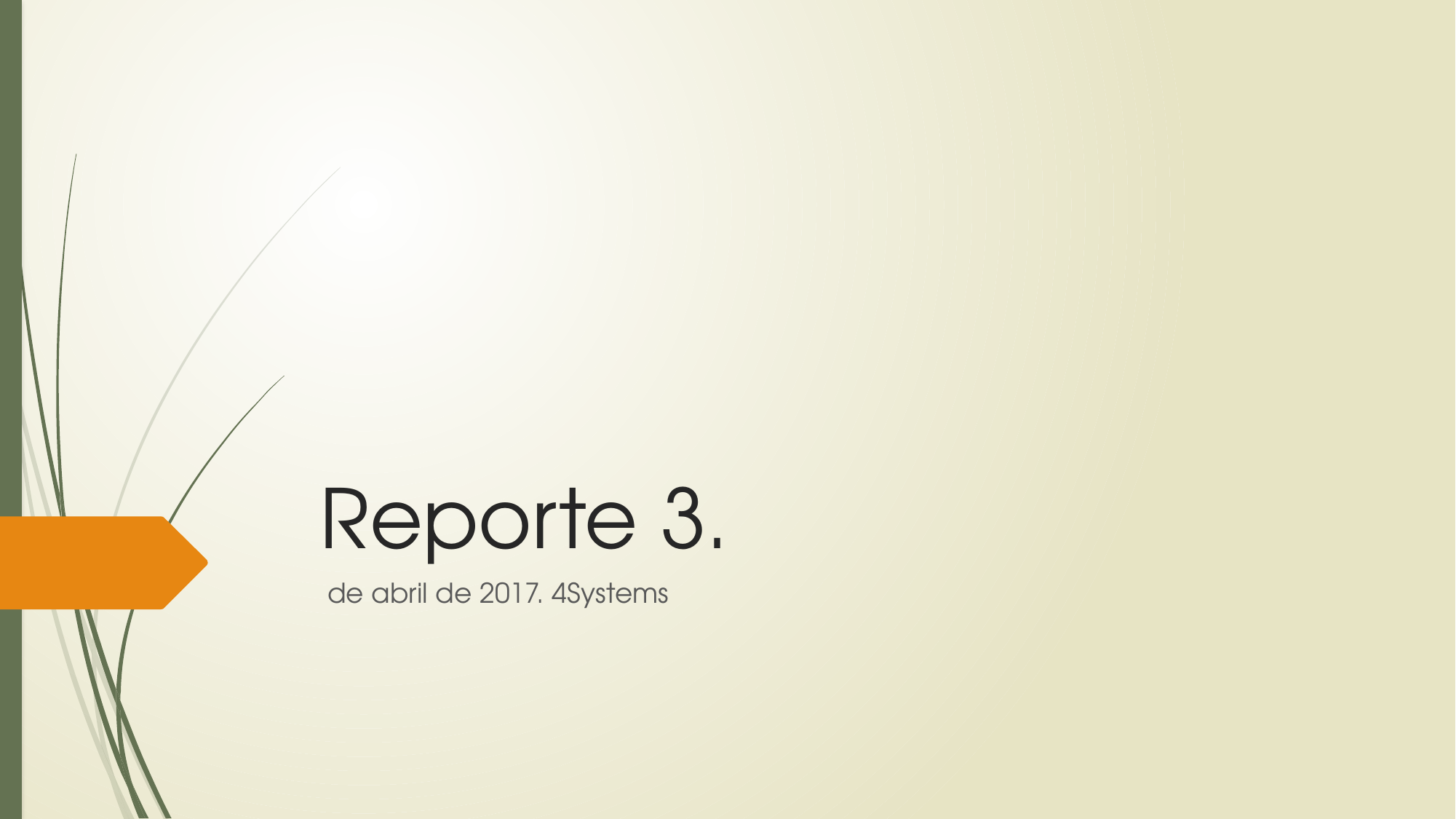

# Reporte 3.
 de abril de 2017. 4Systems